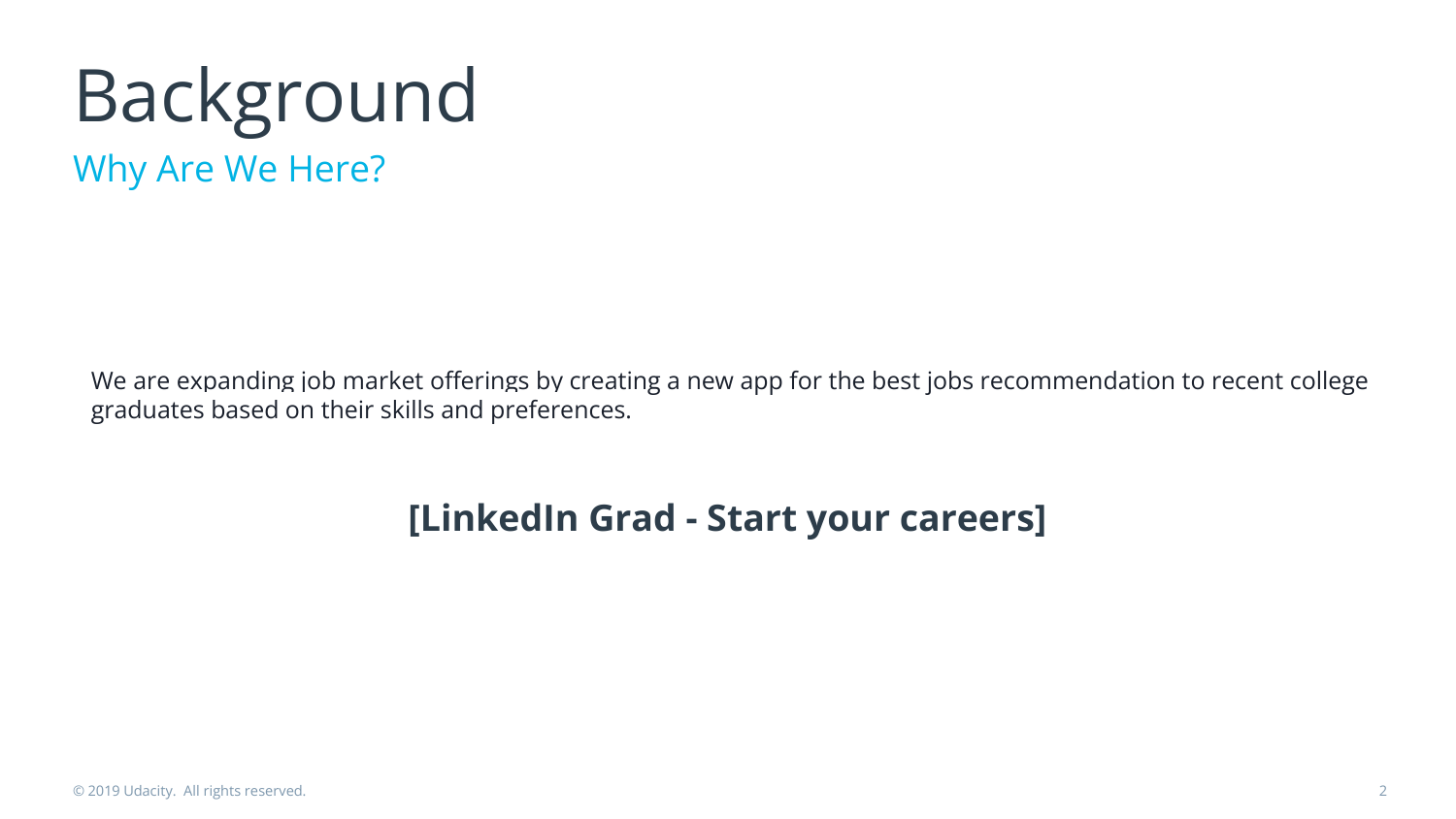

# Background
Why Are We Here?
We are expanding job market offerings by creating a new app for the best jobs recommendation to recent college graduates based on their skills and preferences.

[LinkedIn Grad - Start your careers]
© 2019 Udacity.  All rights reserved.
2